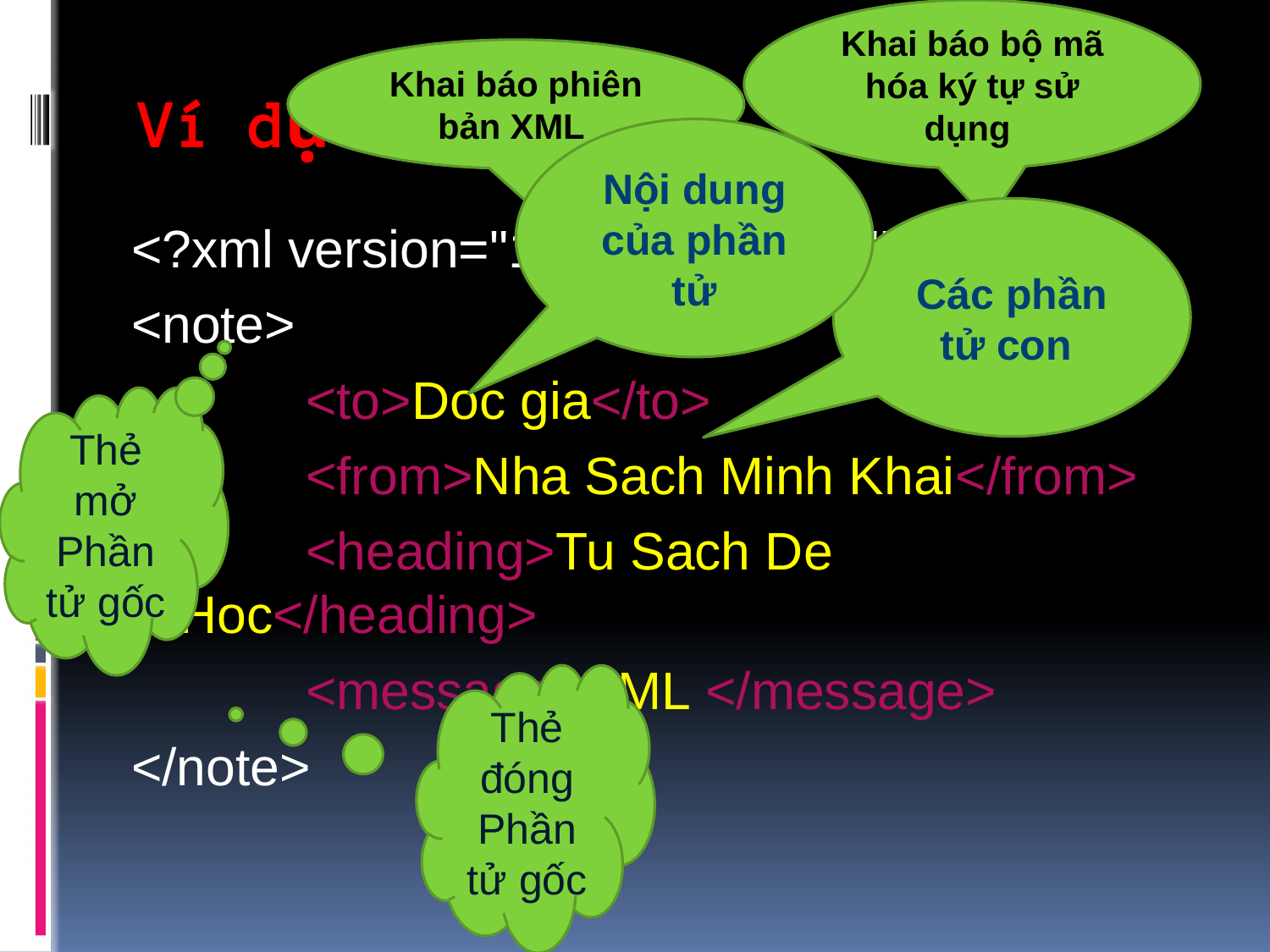

Khai báo bộ mã hóa ký tự sử dụng
Khai báo phiên bản XML
# Ví dụ
Nội dung của phần tử
Các phần tử con
<?xml version="1.0" encoding="UTF-8"?>
<note>
		<to>Doc gia</to>
		<from>Nha Sach Minh Khai</from>
		<heading>Tu Sach De Hoc</heading>
		<message>XML </message>
</note>
Thẻ mở
Phần tử gốc
Thẻ đóng
Phần tử gốc